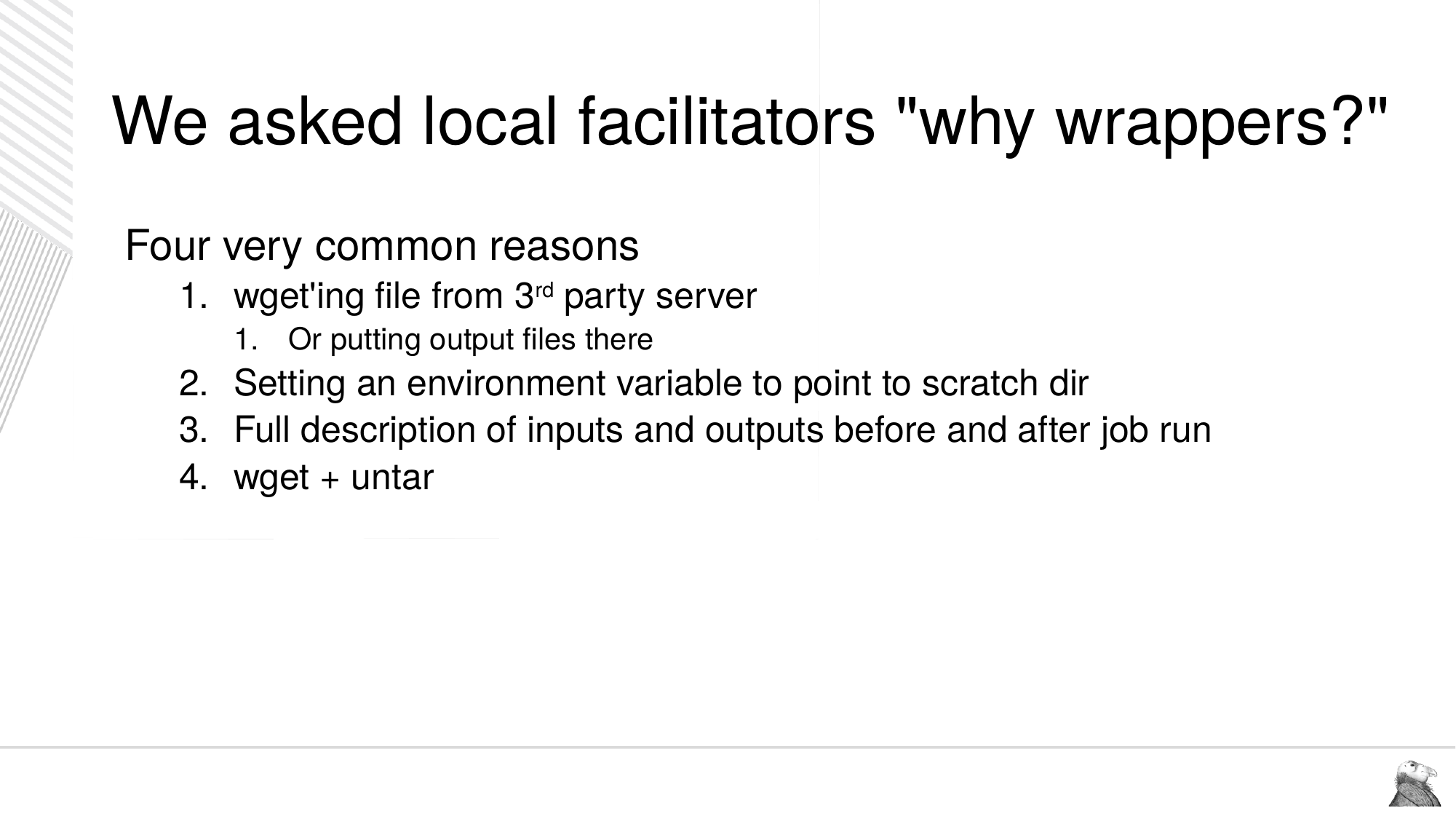

# We asked local facilitators "why wrappers?"
Four very common reasons
wget'ing file from 3rd party server
Or putting output files there
Setting an environment variable to point to scratch dir
Full description of inputs and outputs before and after job run
wget + untar